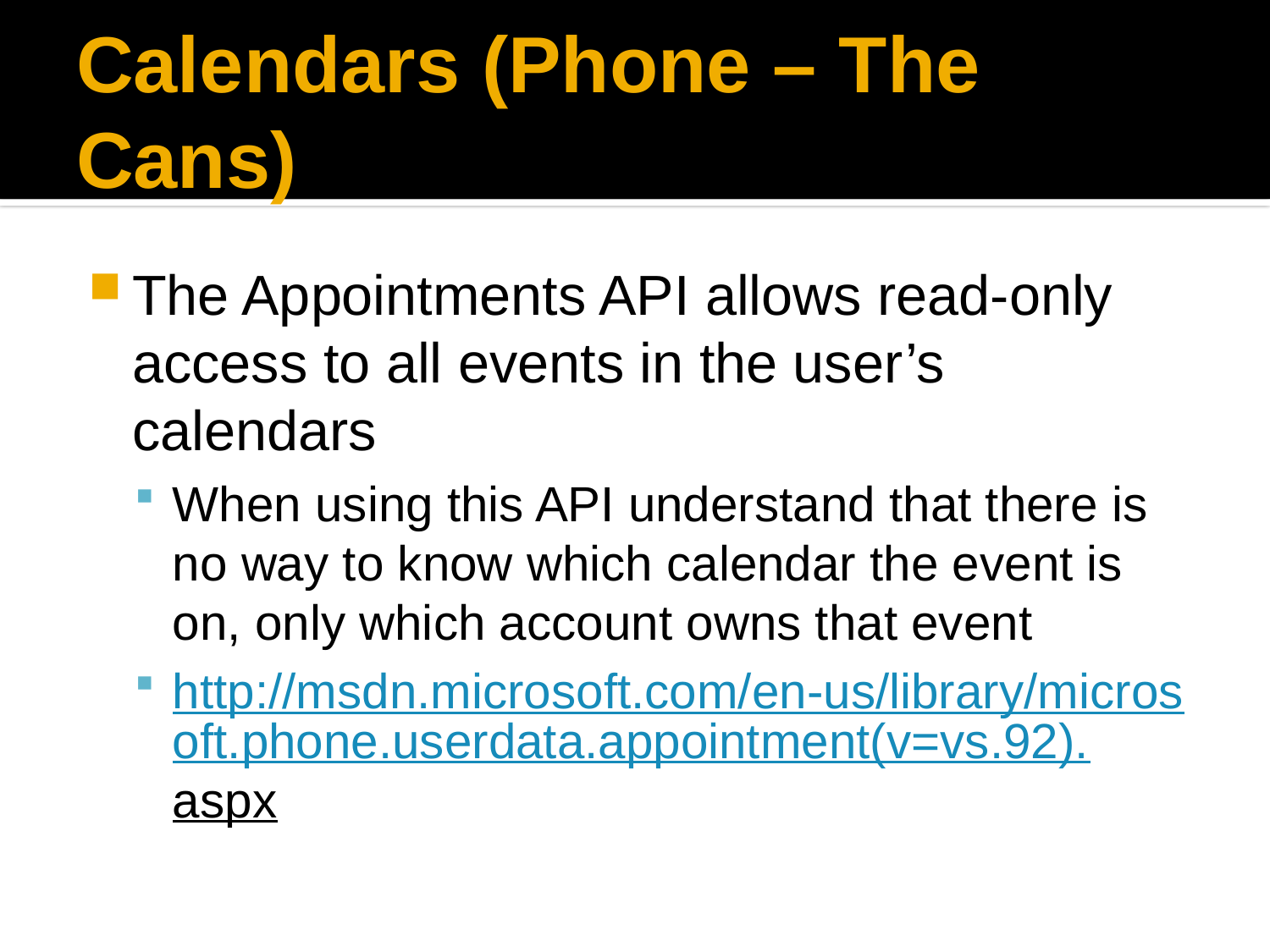

# Calendars (Phone – The Cans)
The Appointments API allows read-only access to all events in the user’s calendars
When using this API understand that there is no way to know which calendar the event is on, only which account owns that event
http://msdn.microsoft.com/en-us/library/microsoft.phone.userdata.appointment(v=vs.92).aspx